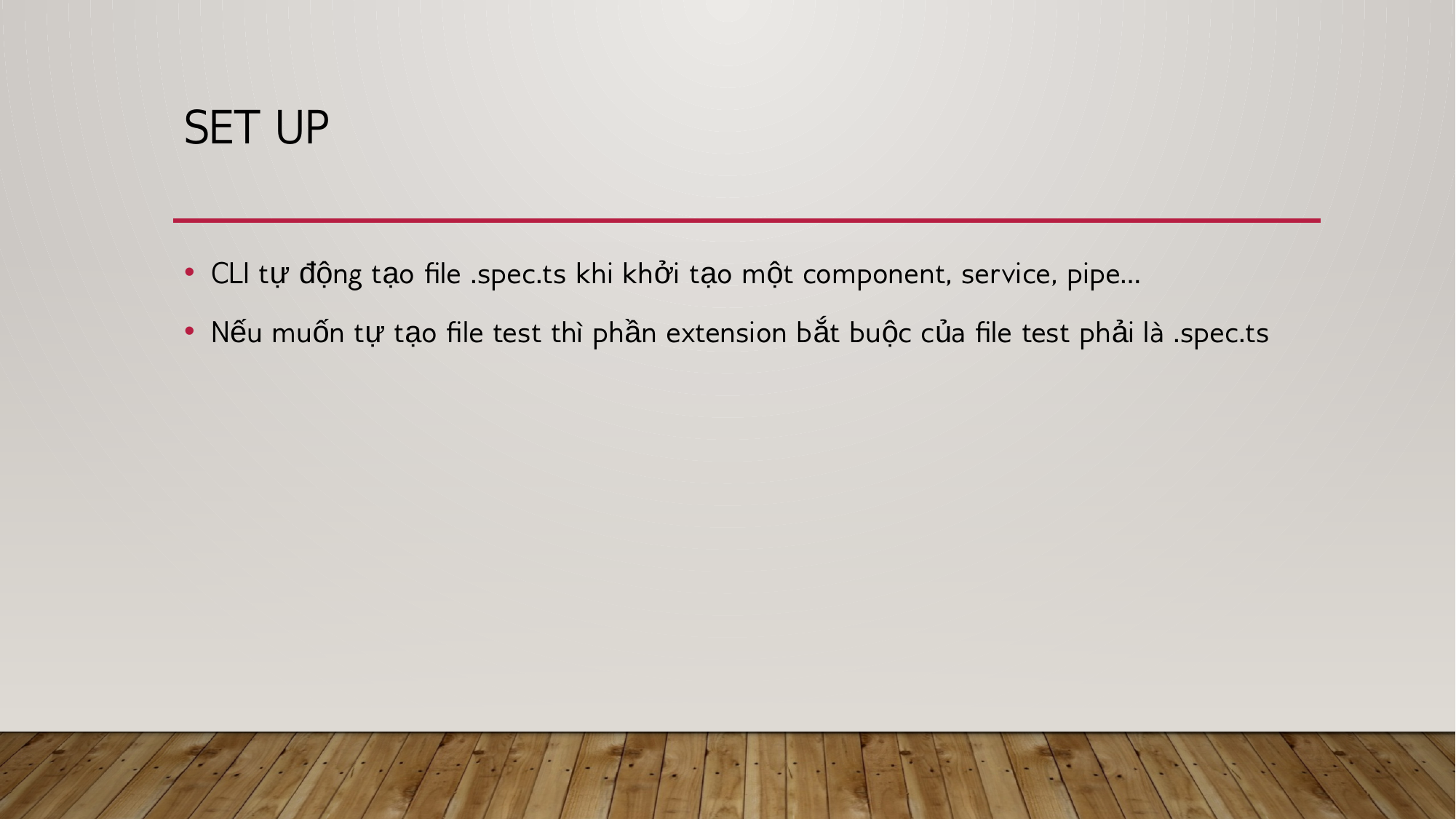

# Set up
CLI tự động tạo file .spec.ts khi khởi tạo một component, service, pipe…
Nếu muốn tự tạo file test thì phần extension bắt buộc của file test phải là .spec.ts